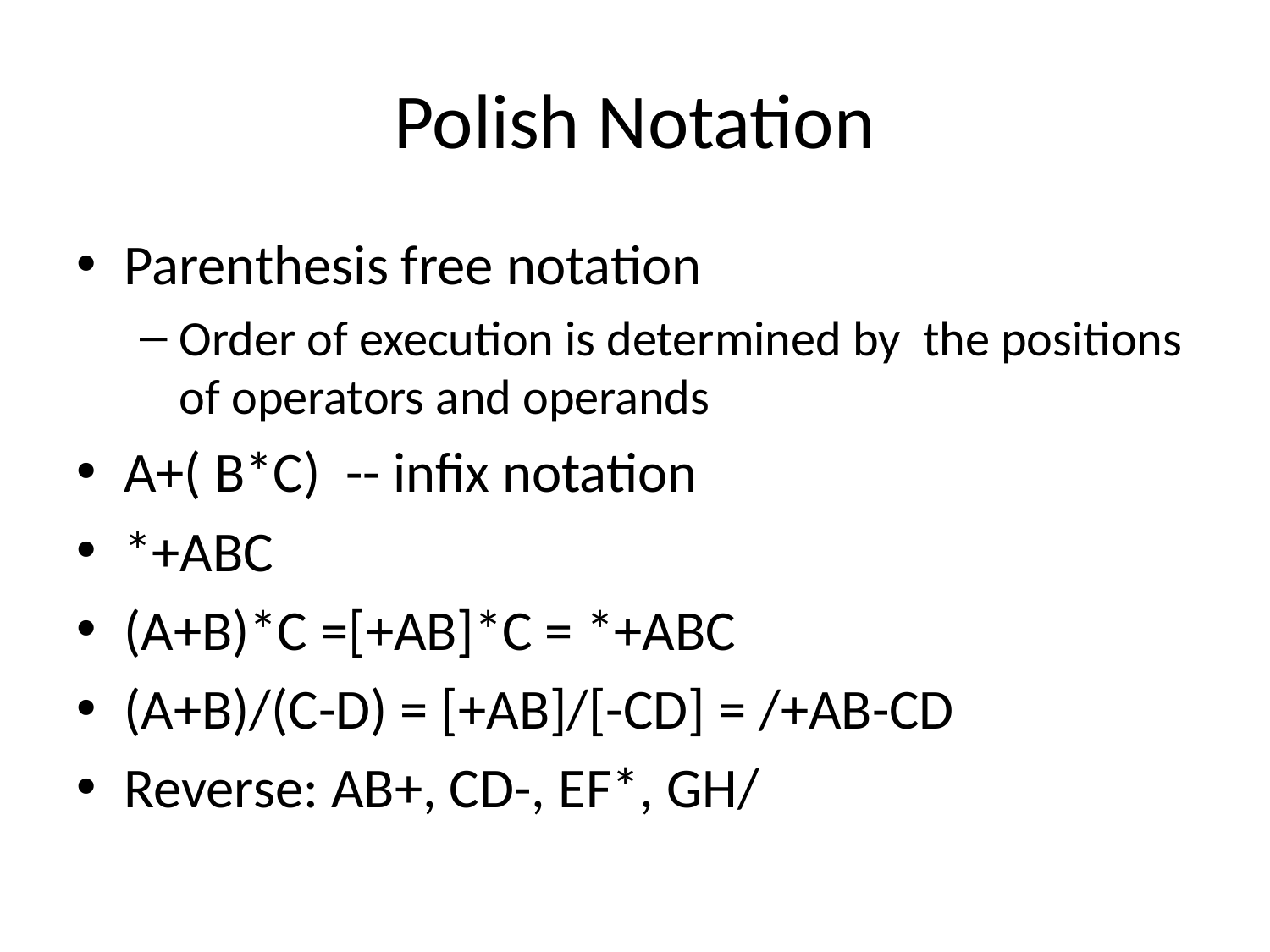

# Polish Notation
Parenthesis free notation
Order of execution is determined by  the positions of operators and operands
A+( B*C)  -- infix notation
*+ABC
(A+B)*C =[+AB]*C = *+ABC
(A+B)/(C-D) = [+AB]/[-CD] = /+AB-CD
Reverse: AB+, CD-, EF*, GH/